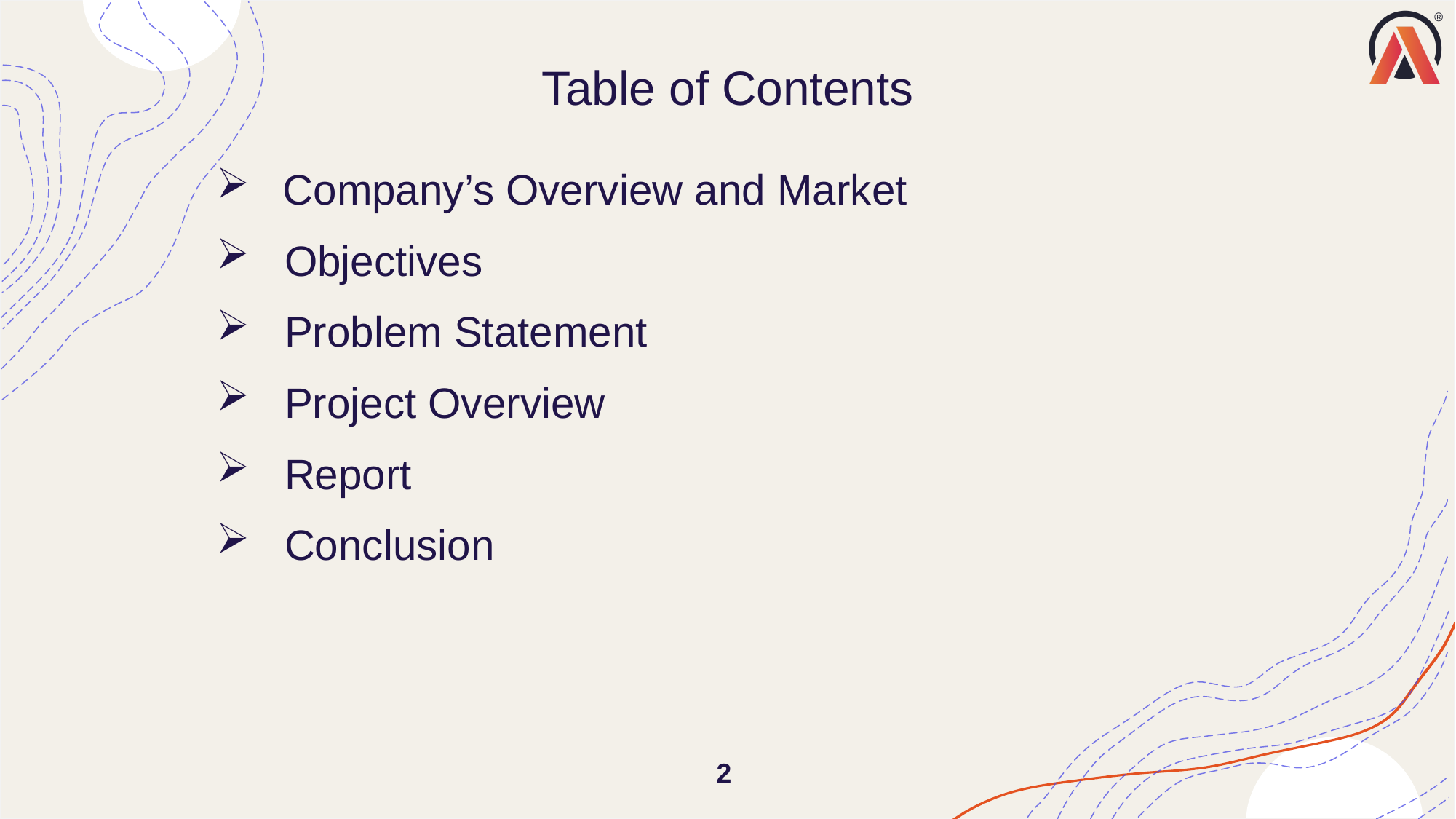

Table of Contents
 Company’s Overview and Market
Objectives
Problem Statement
Project Overview
Report
Conclusion

2